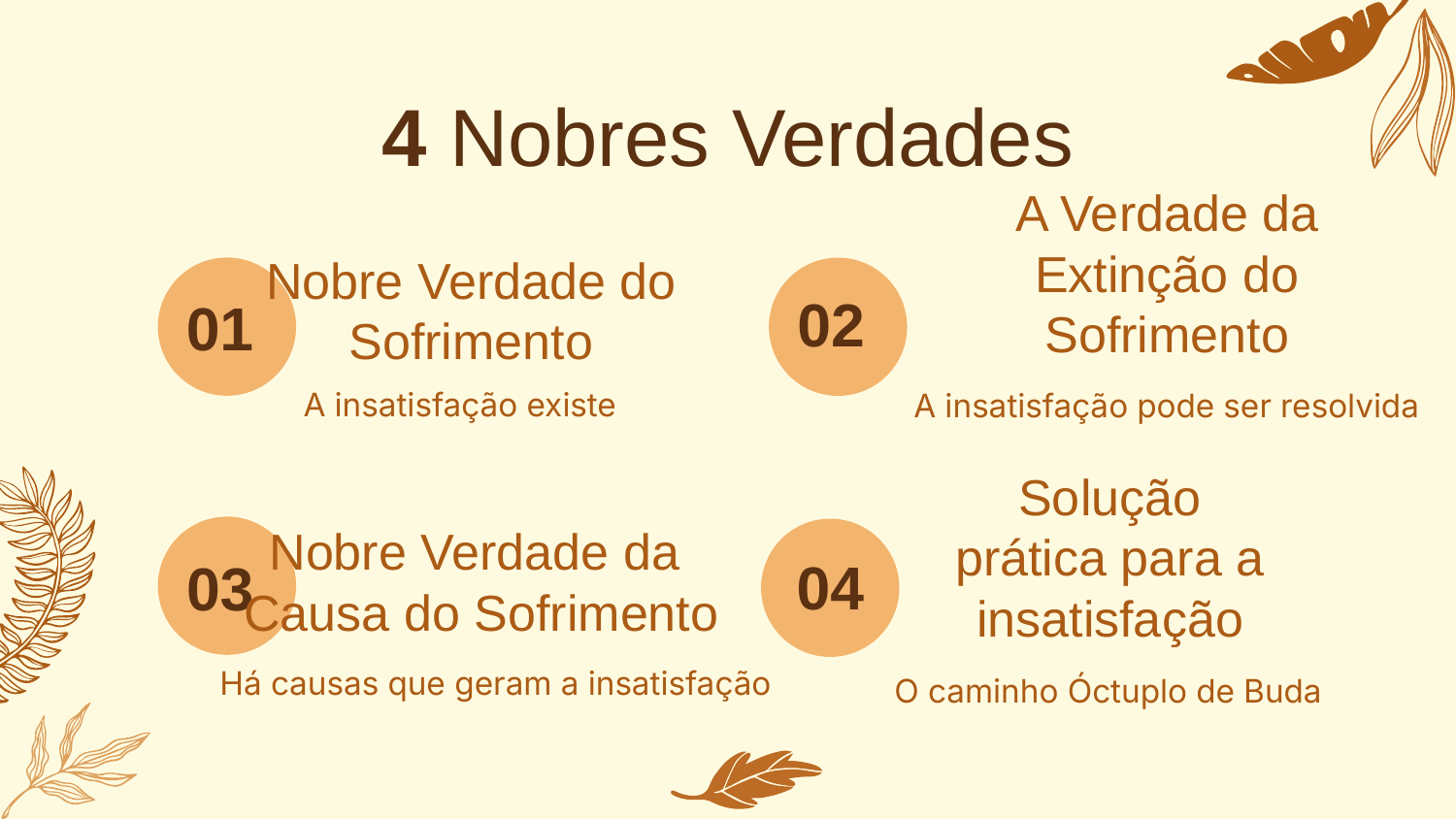

# 4 Nobres Verdades
Nobre Verdade do Sofrimento
A Verdade da Extinção do Sofrimento

02
01
A insatisfação existe
A insatisfação pode ser resolvida
Solução prática para a insatisfação

Nobre Verdade da
Causa do Sofrimento
04
03
Há causas que geram a insatisfação
O caminho Óctuplo de Buda